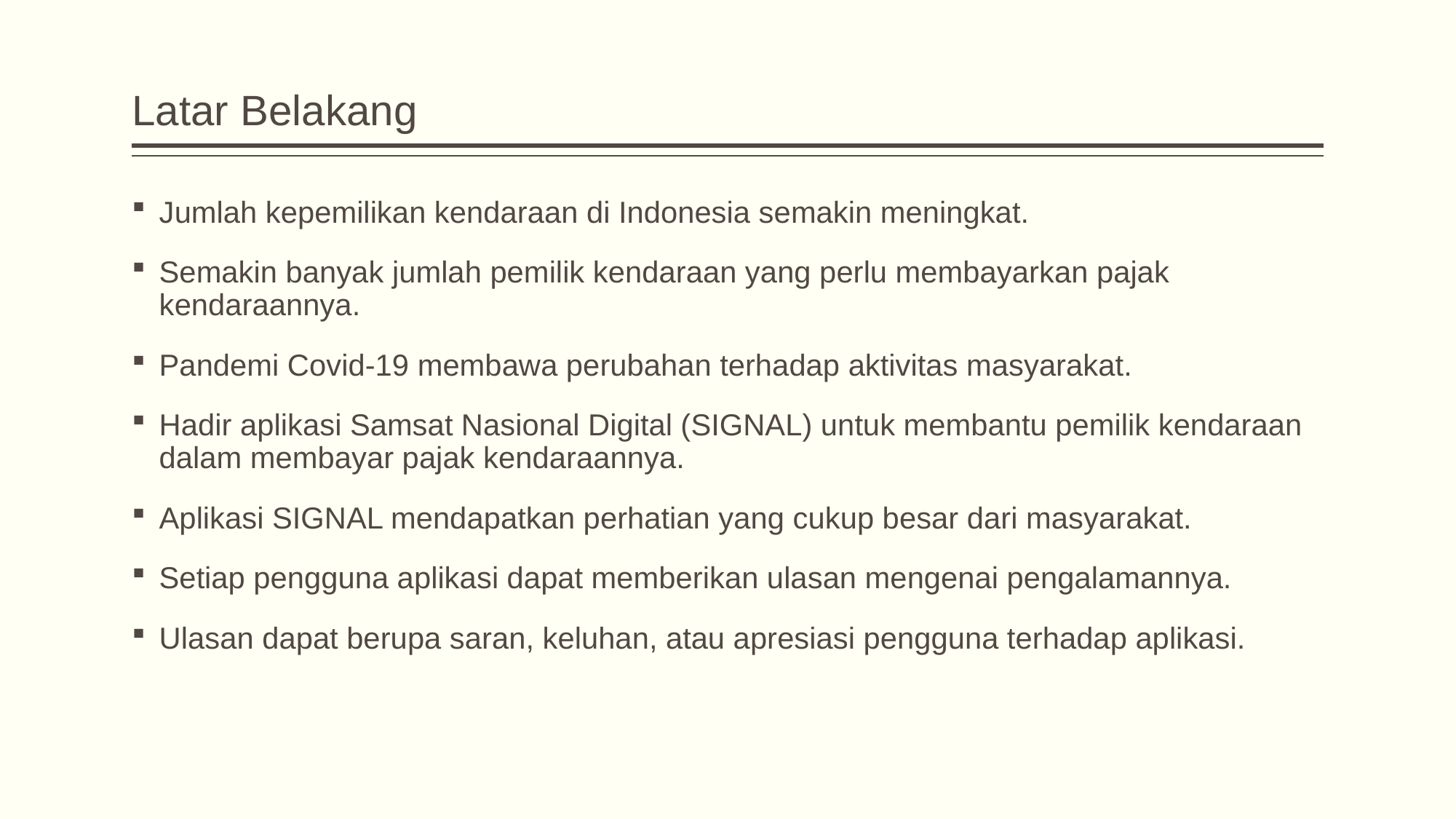

# Latar Belakang
Jumlah kepemilikan kendaraan di Indonesia semakin meningkat.
Semakin banyak jumlah pemilik kendaraan yang perlu membayarkan pajak kendaraannya.
Pandemi Covid-19 membawa perubahan terhadap aktivitas masyarakat.
Hadir aplikasi Samsat Nasional Digital (SIGNAL) untuk membantu pemilik kendaraan dalam membayar pajak kendaraannya.
Aplikasi SIGNAL mendapatkan perhatian yang cukup besar dari masyarakat.
Setiap pengguna aplikasi dapat memberikan ulasan mengenai pengalamannya.
Ulasan dapat berupa saran, keluhan, atau apresiasi pengguna terhadap aplikasi.